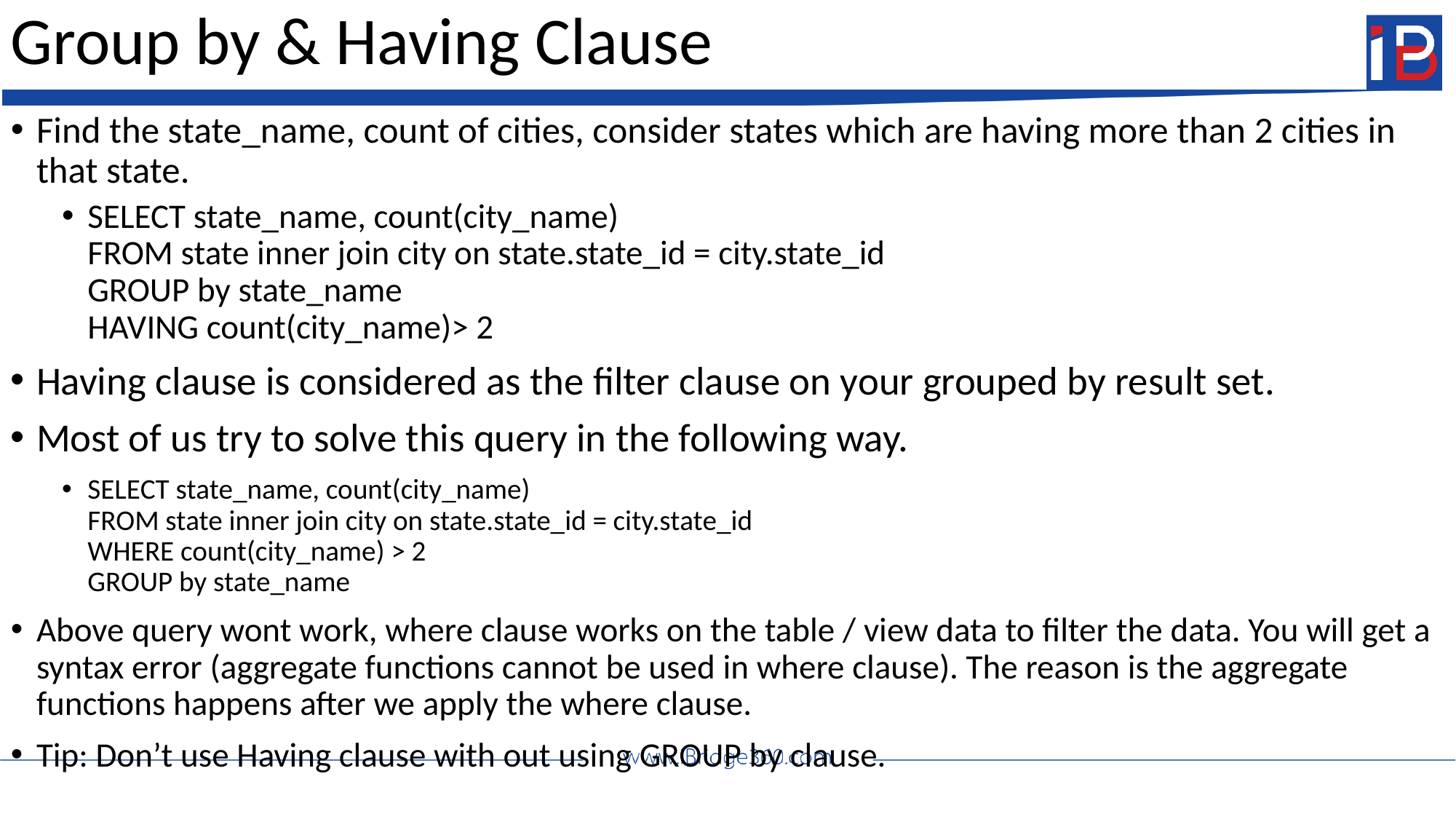

# Group by & Having Clause
Find the state_name, count of cities, consider states which are having more than 2 cities in that state.
SELECT state_name, count(city_name)
FROM state inner join city on state.state_id = city.state_id
GROUP by state_name
HAVING count(city_name)> 2
Having clause is considered as the filter clause on your grouped by result set.
Most of us try to solve this query in the following way.
SELECT state_name, count(city_name)
FROM state inner join city on state.state_id = city.state_id
WHERE count(city_name) > 2
GROUP by state_name
Above query wont work, where clause works on the table / view data to filter the data. You will get a syntax error (aggregate functions cannot be used in where clause). The reason is the aggregate functions happens after we apply the where clause.
Tip: Don’t use Having clause with out using GROUP by clause.